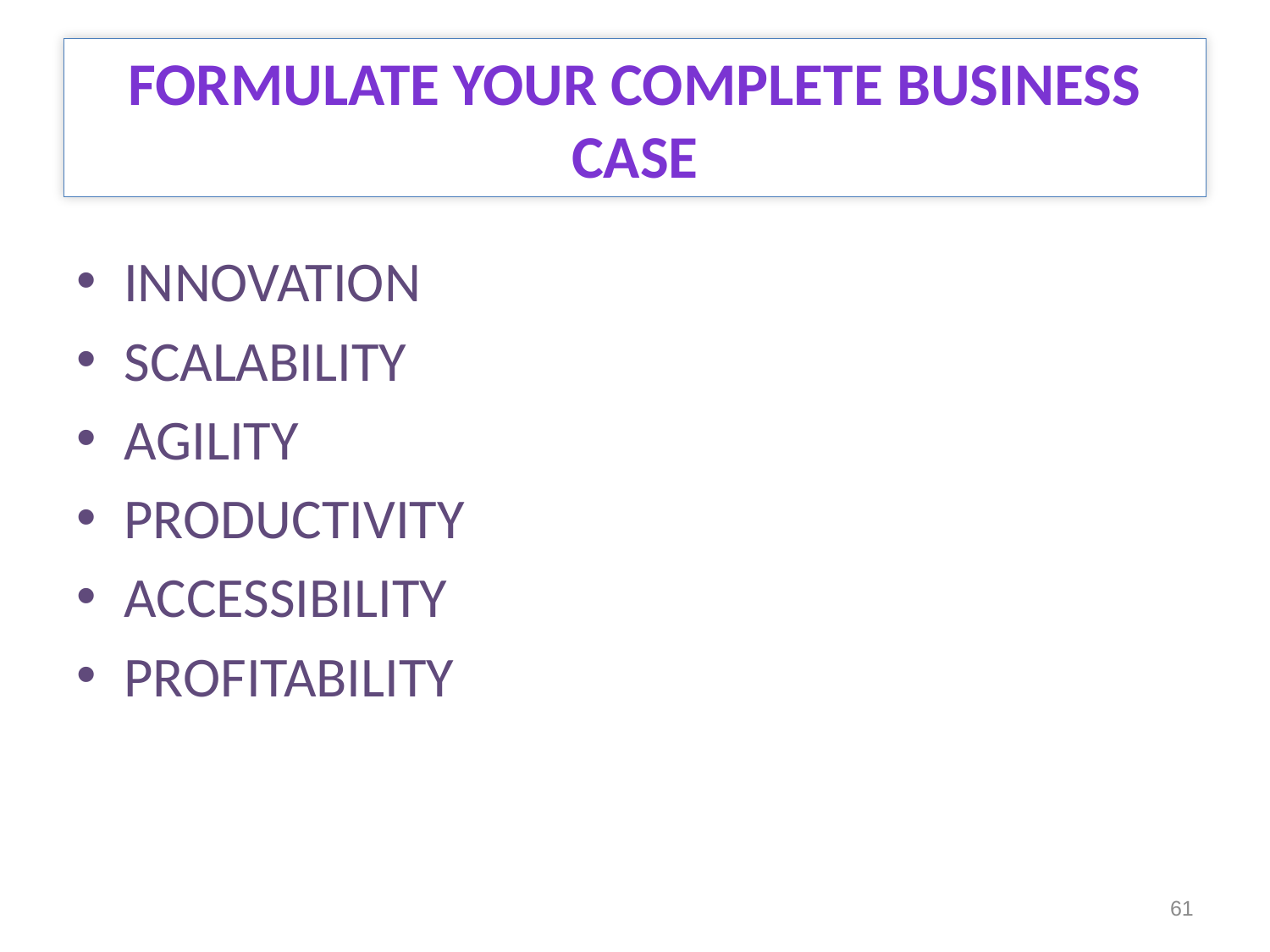

# FORMULATE YOUR COMPLETE BUSINESS CASE
INNOVATION
SCALABILITY
AGILITY
PRODUCTIVITY
ACCESSIBILITY
PROFITABILITY
61